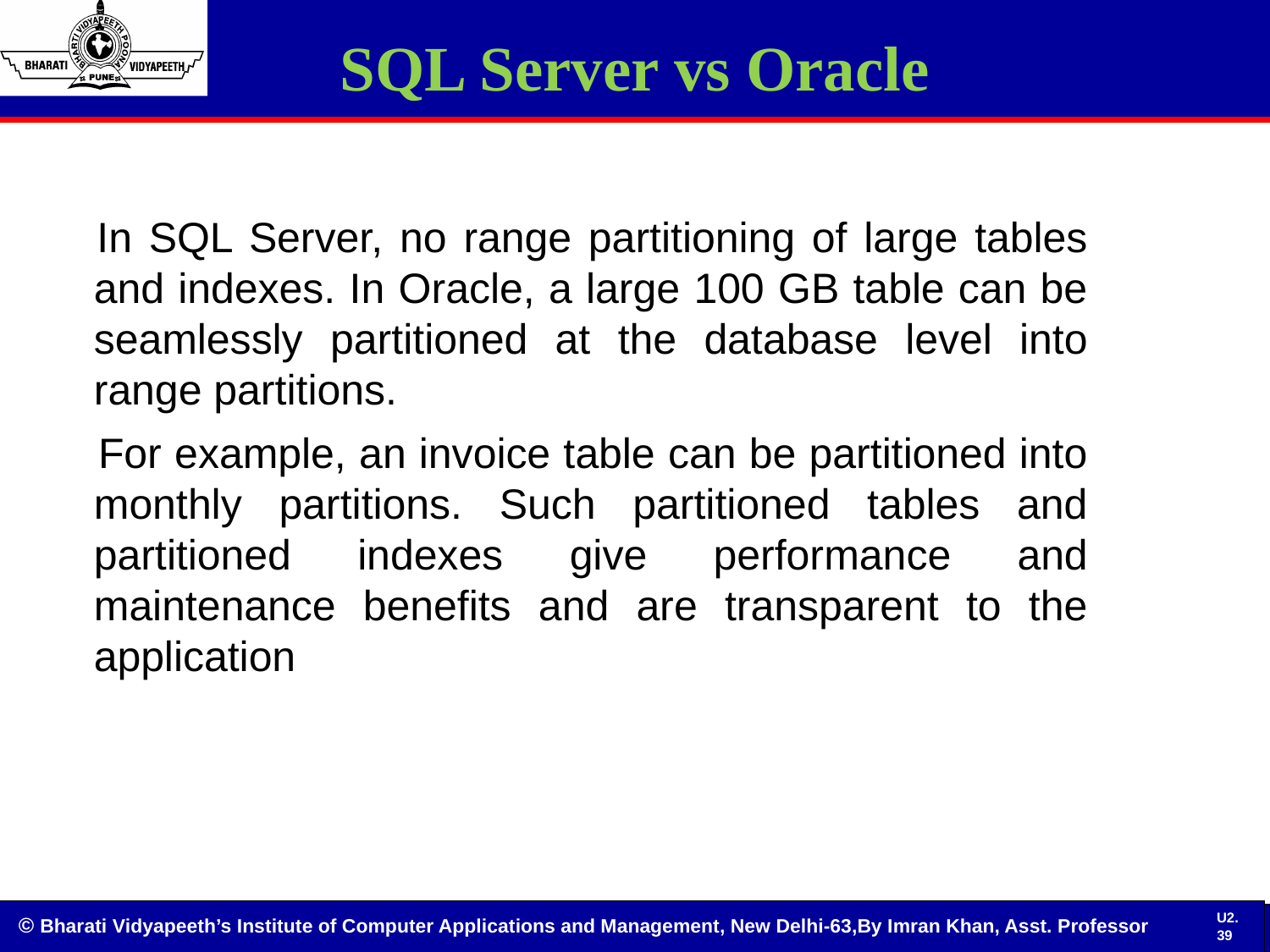

SQL Server vs Oracle
#

   In SQL Server, no range partitioning of large tables and indexes. In Oracle, a large 100 GB table can be seamlessly partitioned at the database level into range partitions.
    For example, an invoice table can be partitioned into monthly partitions. Such partitioned tables and partitioned indexes give performance and maintenance benefits and are transparent to the application